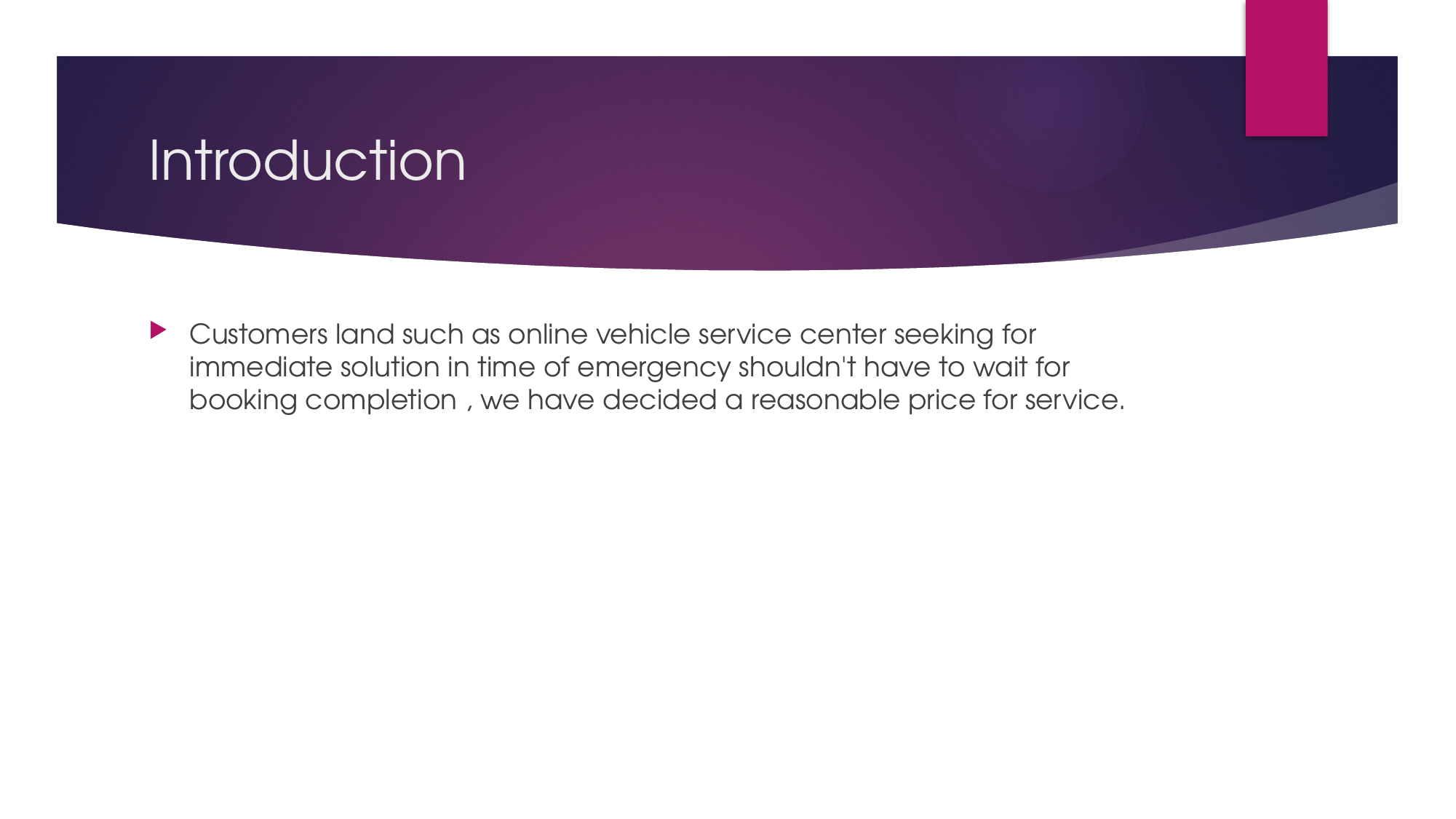

# Introduction
Customers land such as online vehicle service center seeking for immediate solution in time of emergency shouldn't have to wait for booking completion , we have decided a reasonable price for service.